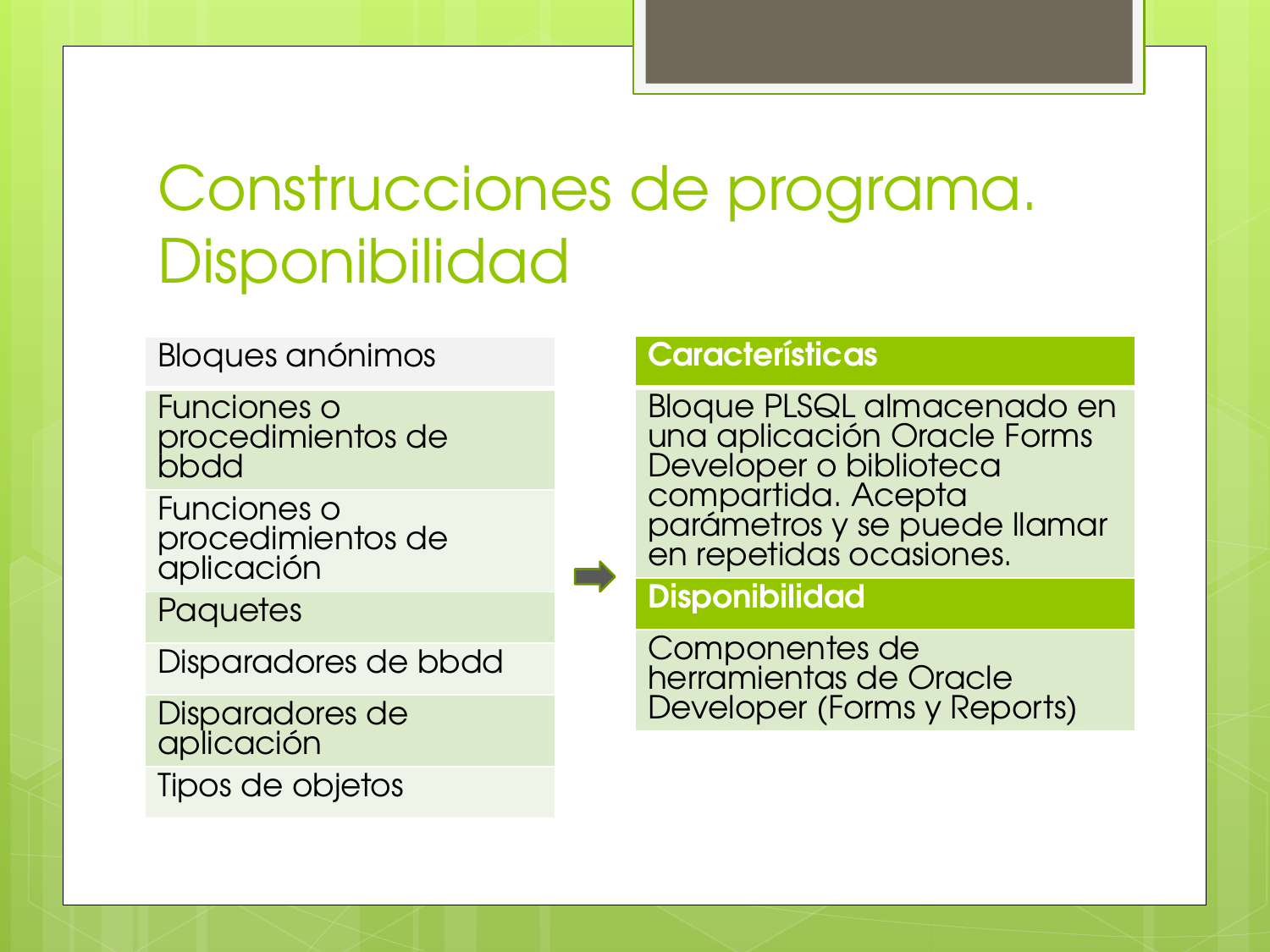

# Construcciones de programa. Disponibilidad
| Características |
| --- |
| Bloque PLSQL almacenado en una aplicación Oracle Forms Developer o biblioteca compartida. Acepta parámetros y se puede llamar en repetidas ocasiones. |
| Disponibilidad |
| Componentes de herramientas de Oracle Developer (Forms y Reports) |
| Bloques anónimos |
| --- |
| Funciones o procedimientos de bbdd |
| Funciones o procedimientos de aplicación |
| Paquetes |
| Disparadores de bbdd |
| Disparadores de aplicación |
| Tipos de objetos |